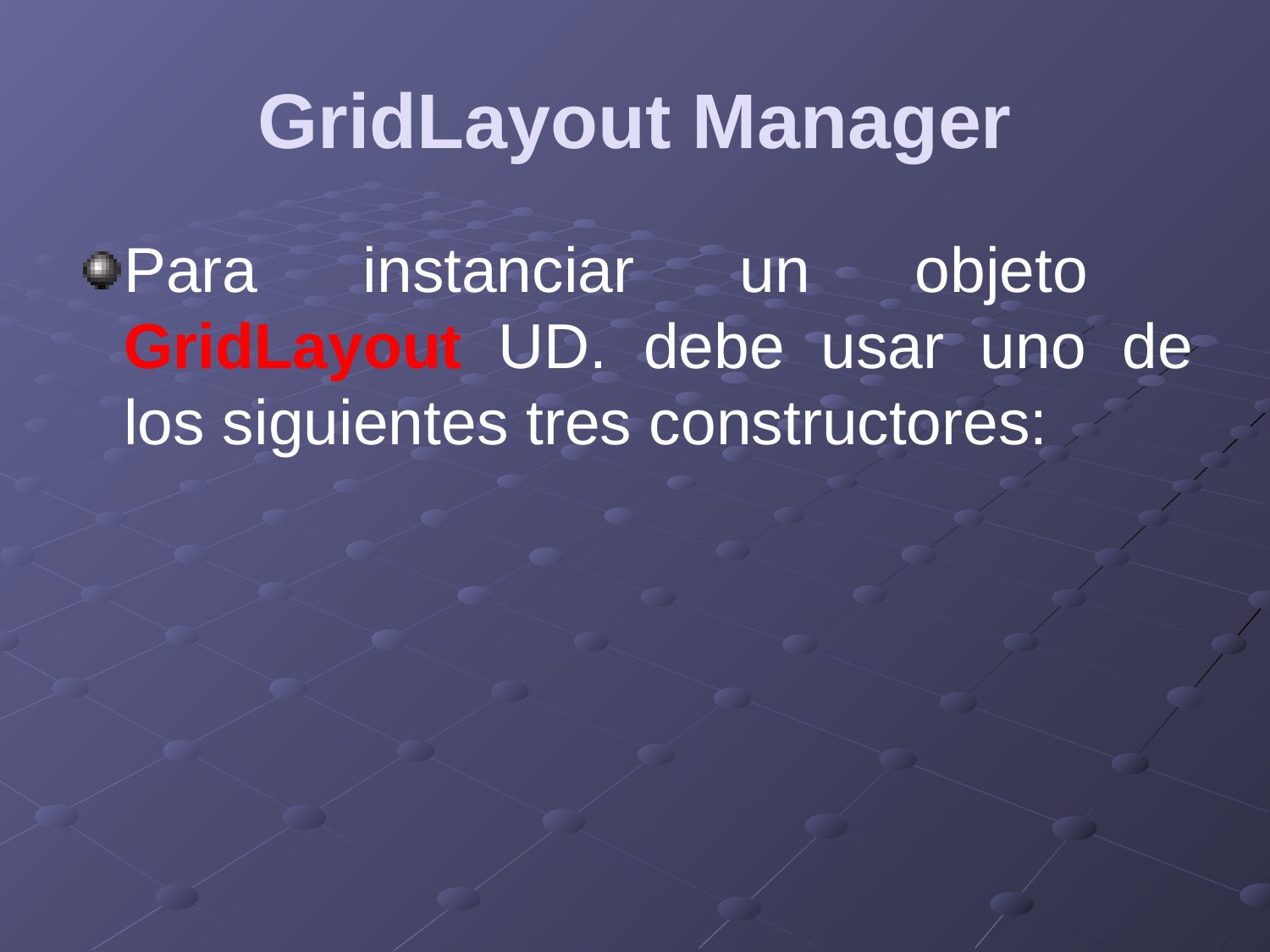

# GridLayout Manager
Para instanciar un objeto  GridLayout UD. debe usar uno de los siguientes tres constructores: